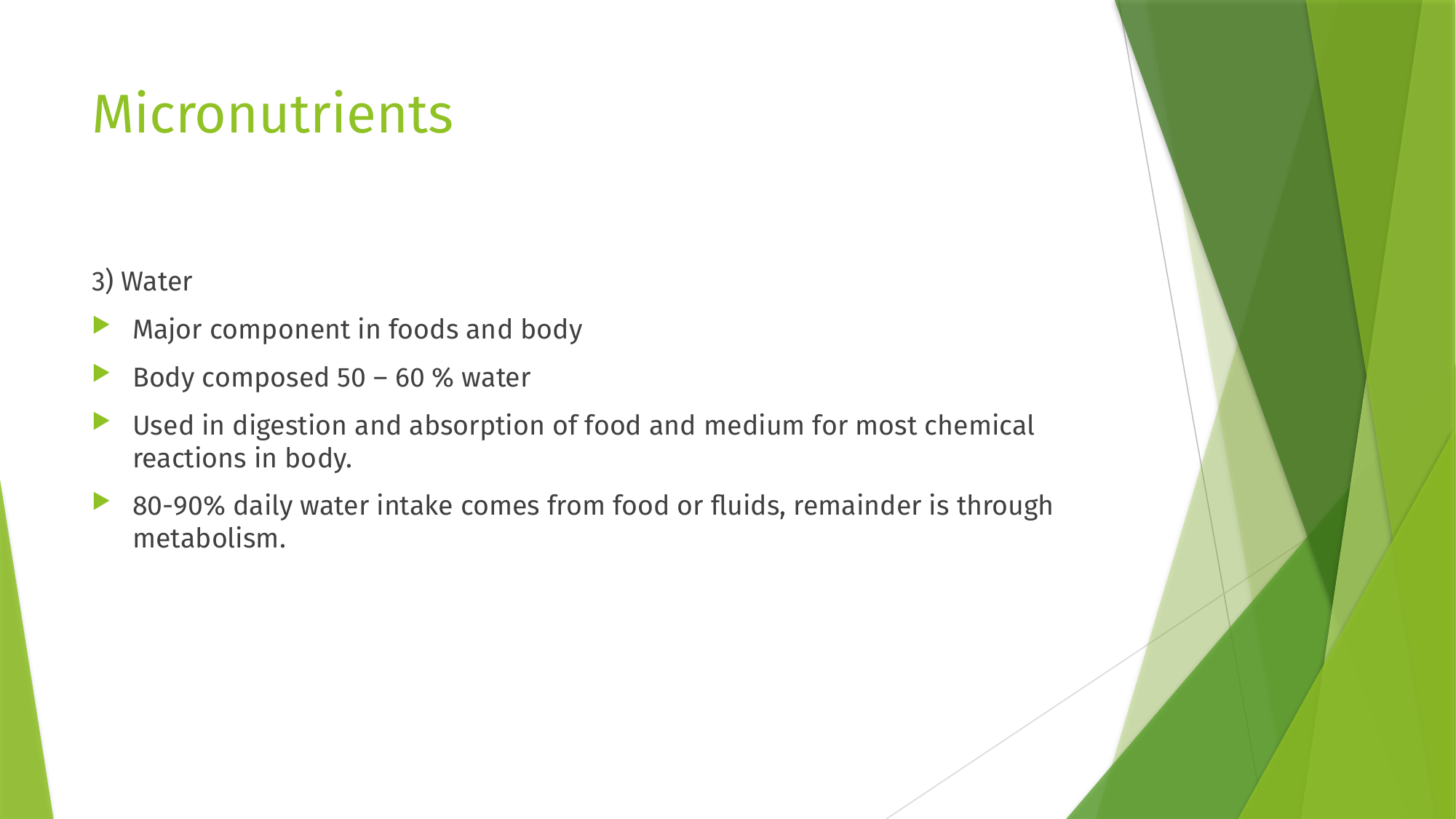

# Micronutrients
3) Water
Major component in foods and body
Body composed 50 – 60 % water
Used in digestion and absorption of food and medium for most chemical reactions in body.
80-90% daily water intake comes from food or fluids, remainder is through metabolism.